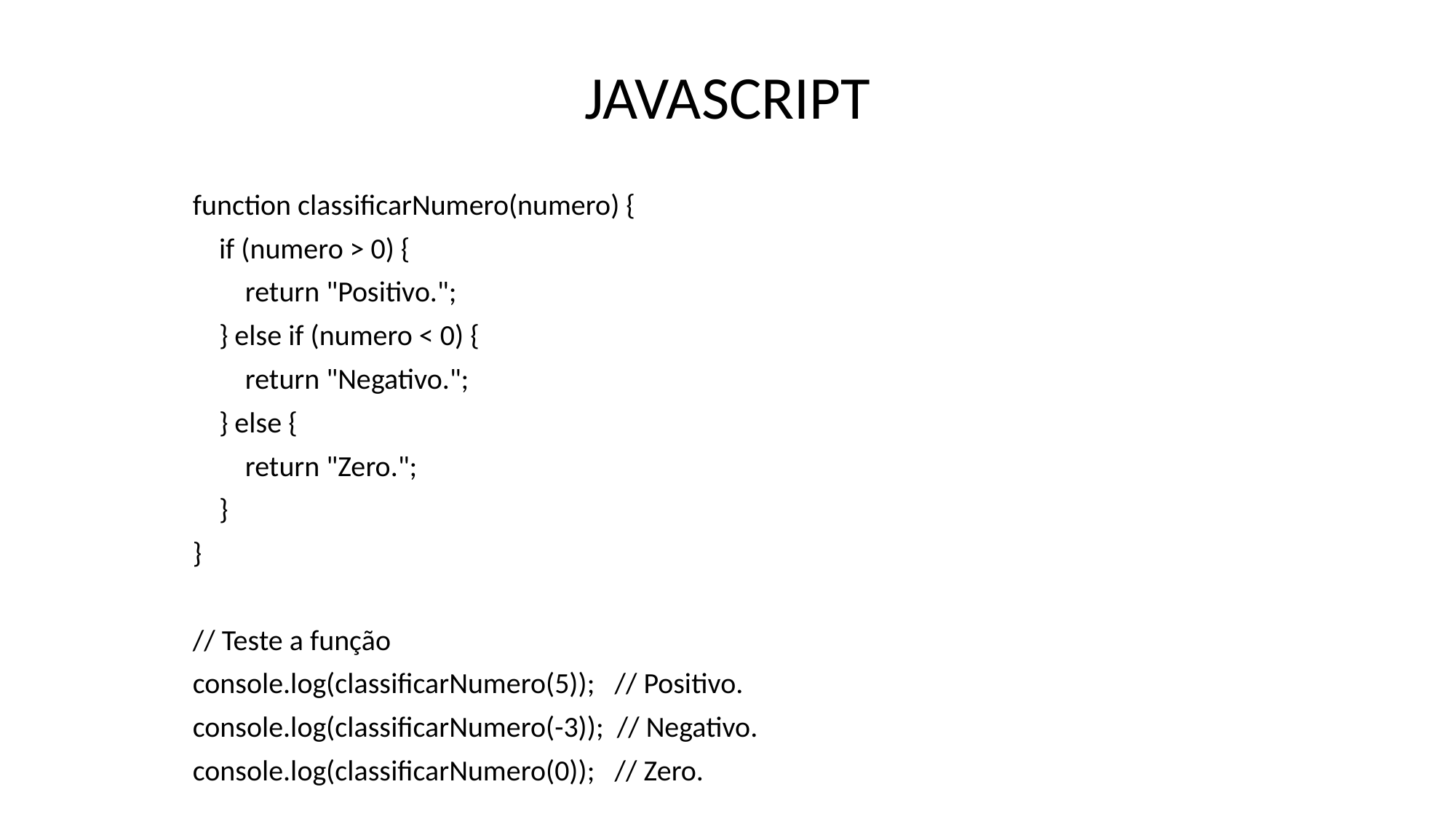

# JAVASCRIPT

function classificarNumero(numero) {
    if (numero > 0) {
        return "Positivo.";
    } else if (numero < 0) {
        return "Negativo.";
    } else {
        return "Zero.";
    }
}

// Teste a função
console.log(classificarNumero(5));   // Positivo.
console.log(classificarNumero(-3));  // Negativo.
console.log(classificarNumero(0));   // Zero.